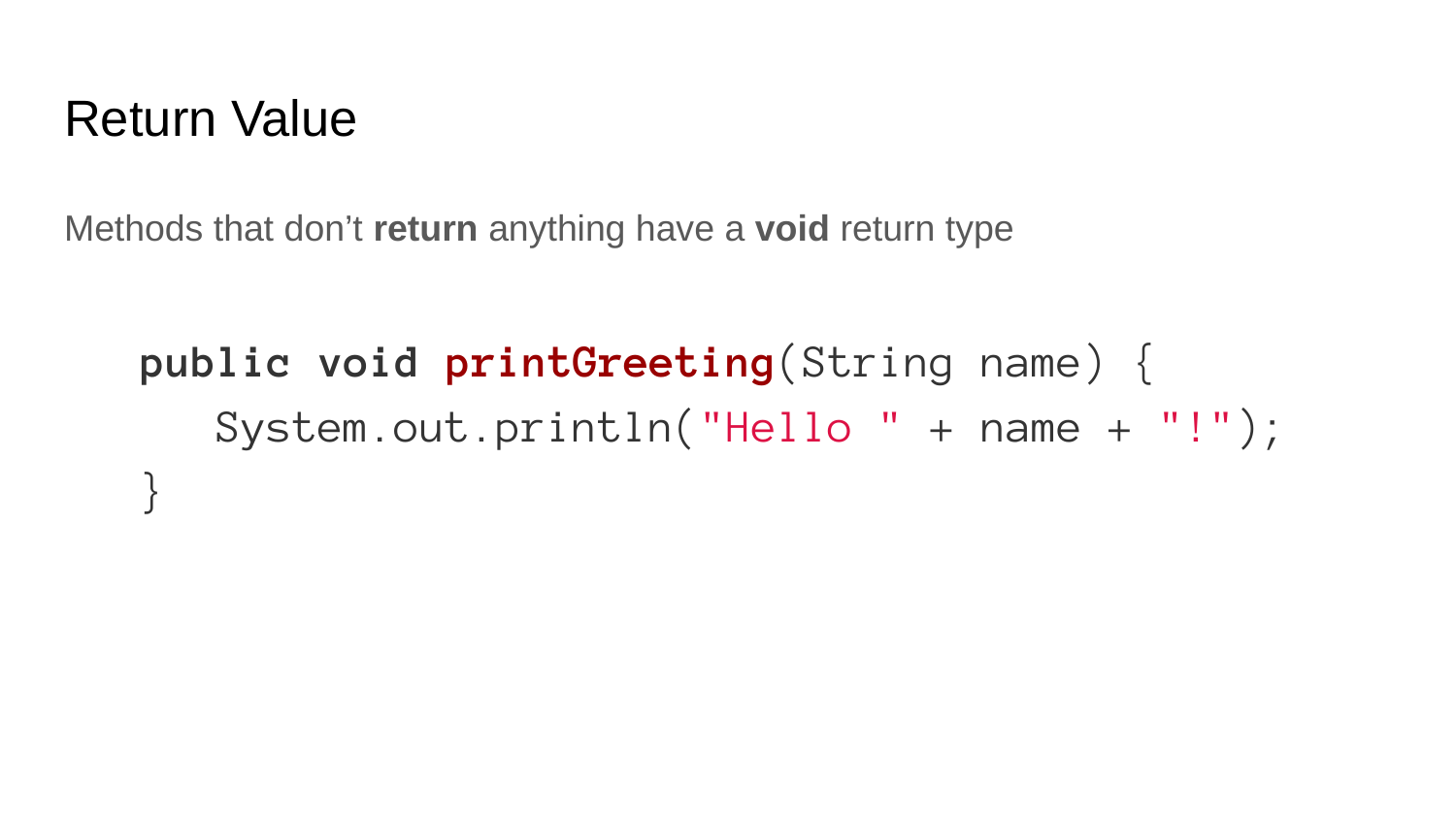

# Return Value
Methods that don’t return anything have a void return type
   public void printGreeting(String name) {
      System.out.println("Hello " + name + "!");
   }